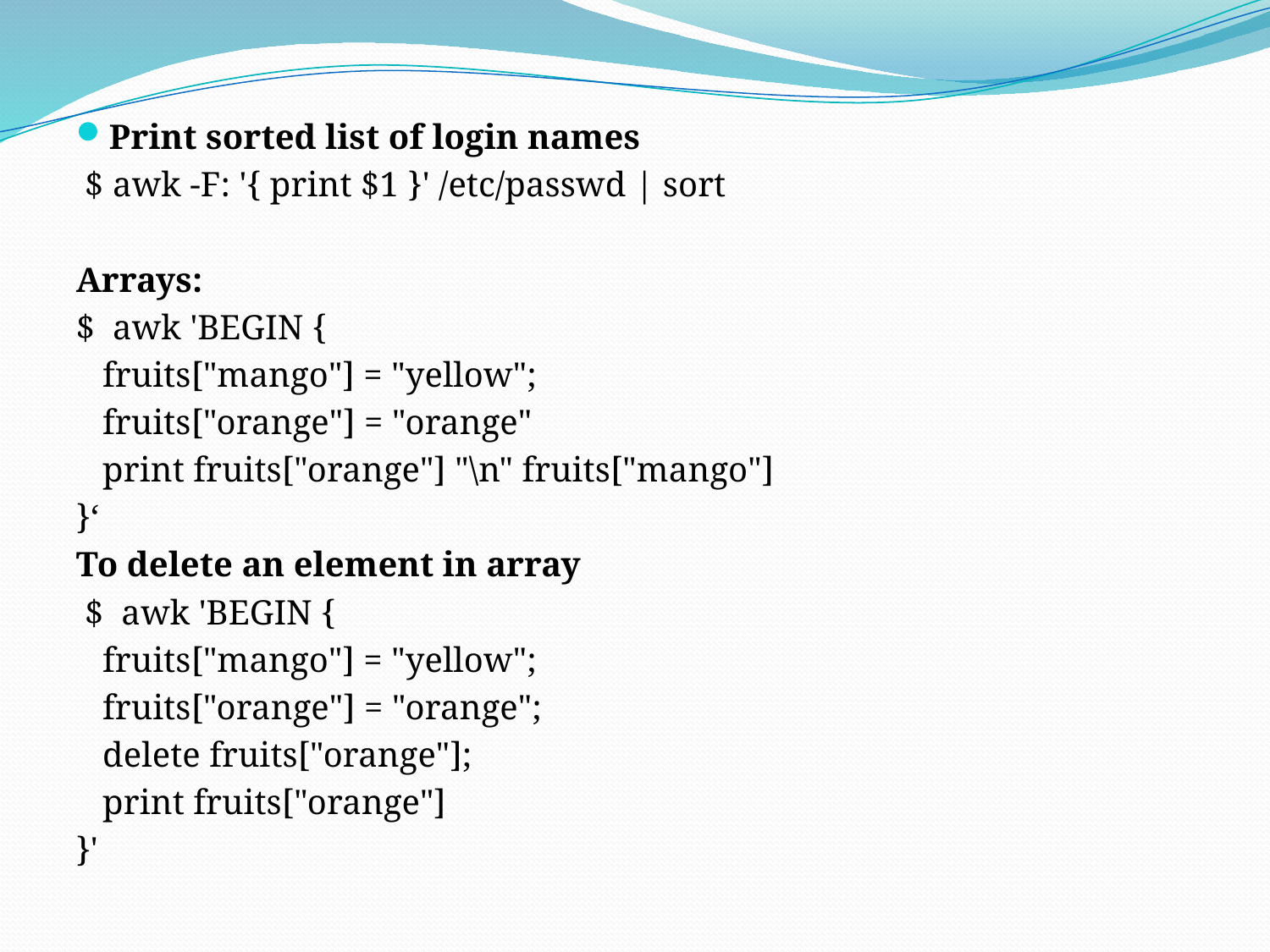

Print sorted list of login names
 $ awk -F: '{ print $1 }' /etc/passwd | sort

Arrays:
$  awk 'BEGIN {
   fruits["mango"] = "yellow";
   fruits["orange"] = "orange"
   print fruits["orange"] "\n" fruits["mango"]
}‘
To delete an element in array
 $  awk 'BEGIN {
   fruits["mango"] = "yellow";
   fruits["orange"] = "orange";
   delete fruits["orange"];
   print fruits["orange"]
}'